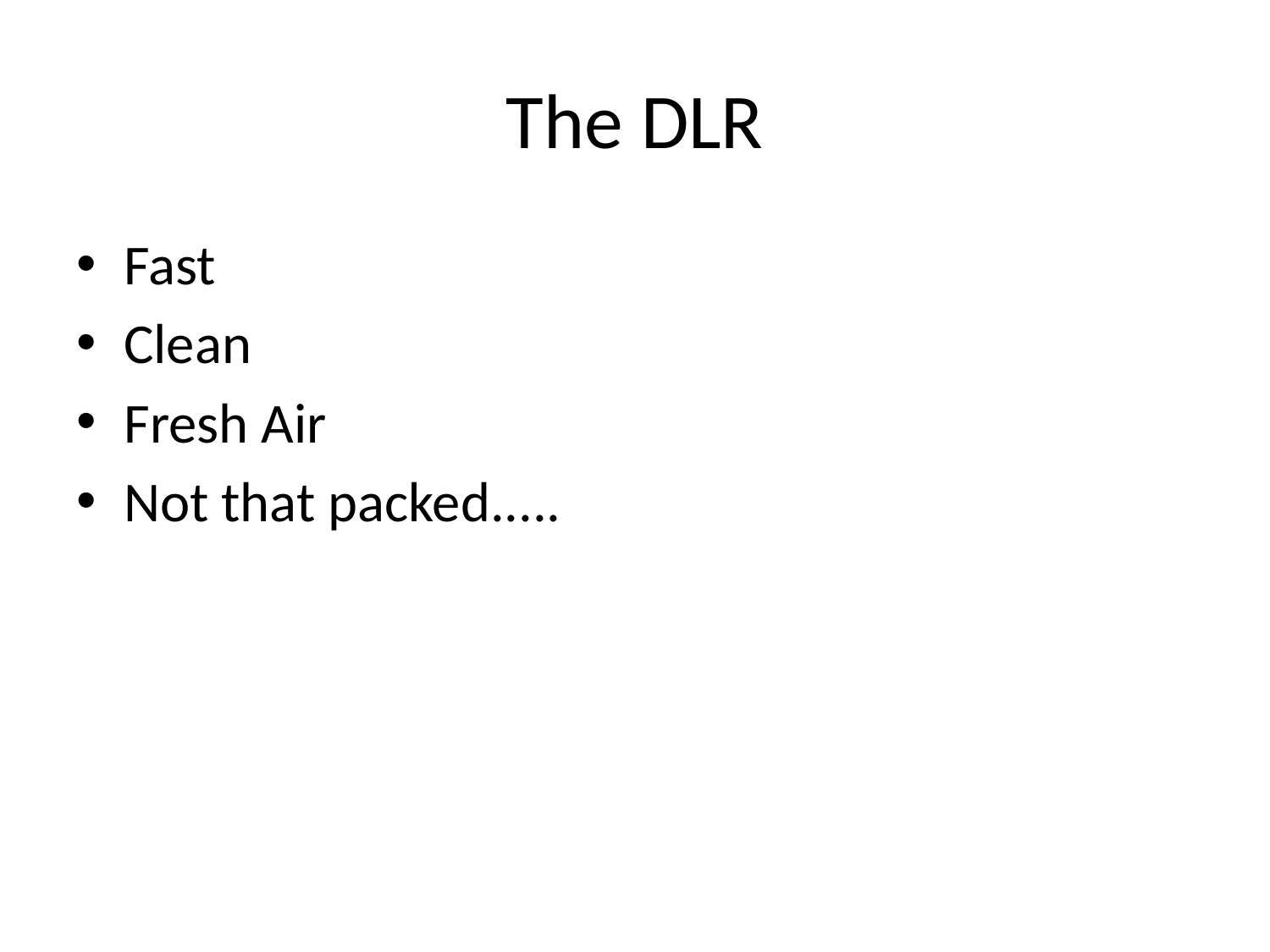

# The DLR
Fast
Clean
Fresh Air
Not that packed.....